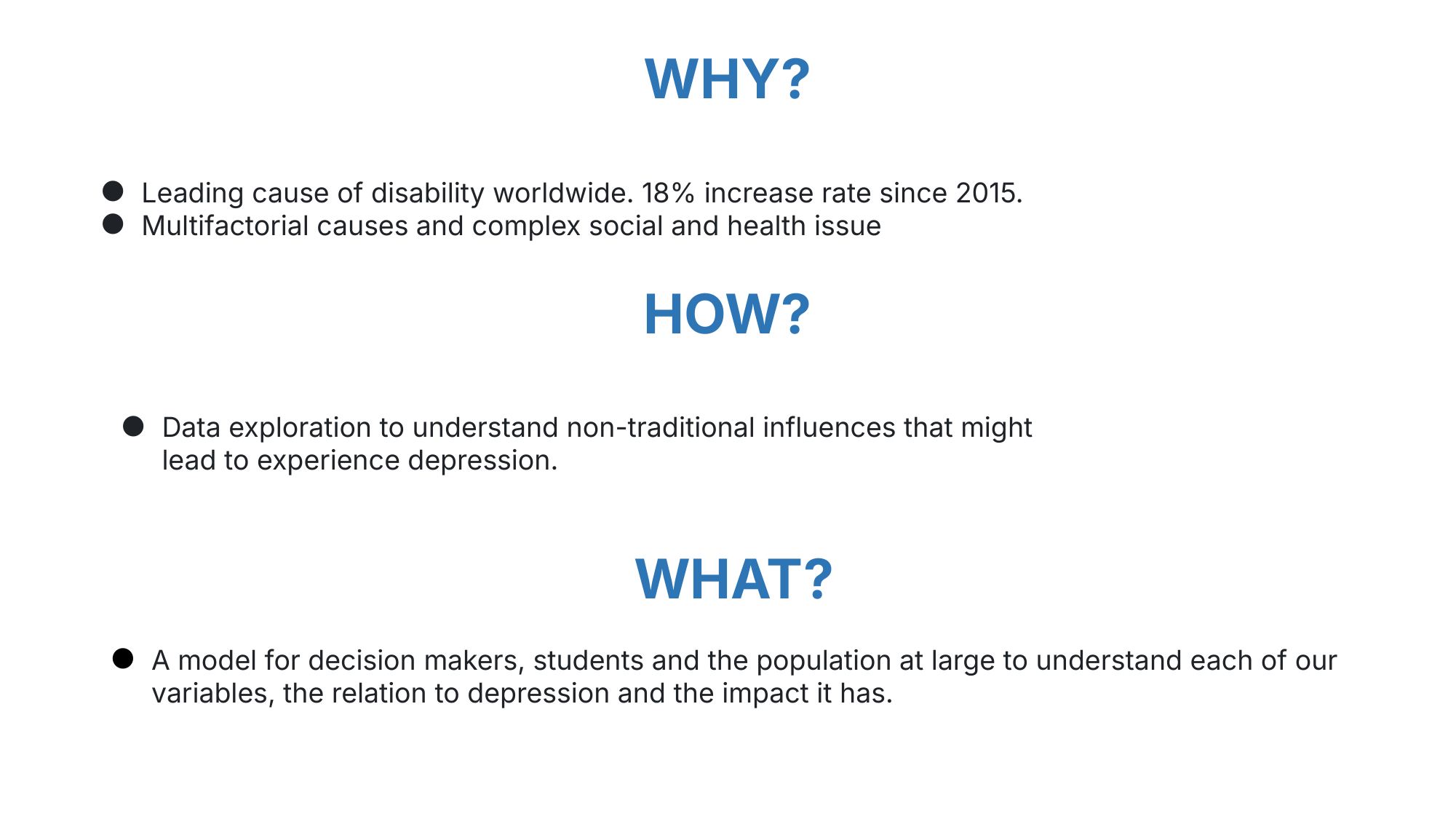

WHY?

Leading cause of disability worldwide. 18% increase rate since 2015.
Multifactorial causes and complex social and health issue

HOW?

Data exploration to understand non-traditional influences that might
lead to experience depression.

WHAT?

A model for decision makers, students and the population at large to understand each of our variables, the relation to depression and the impact it has.